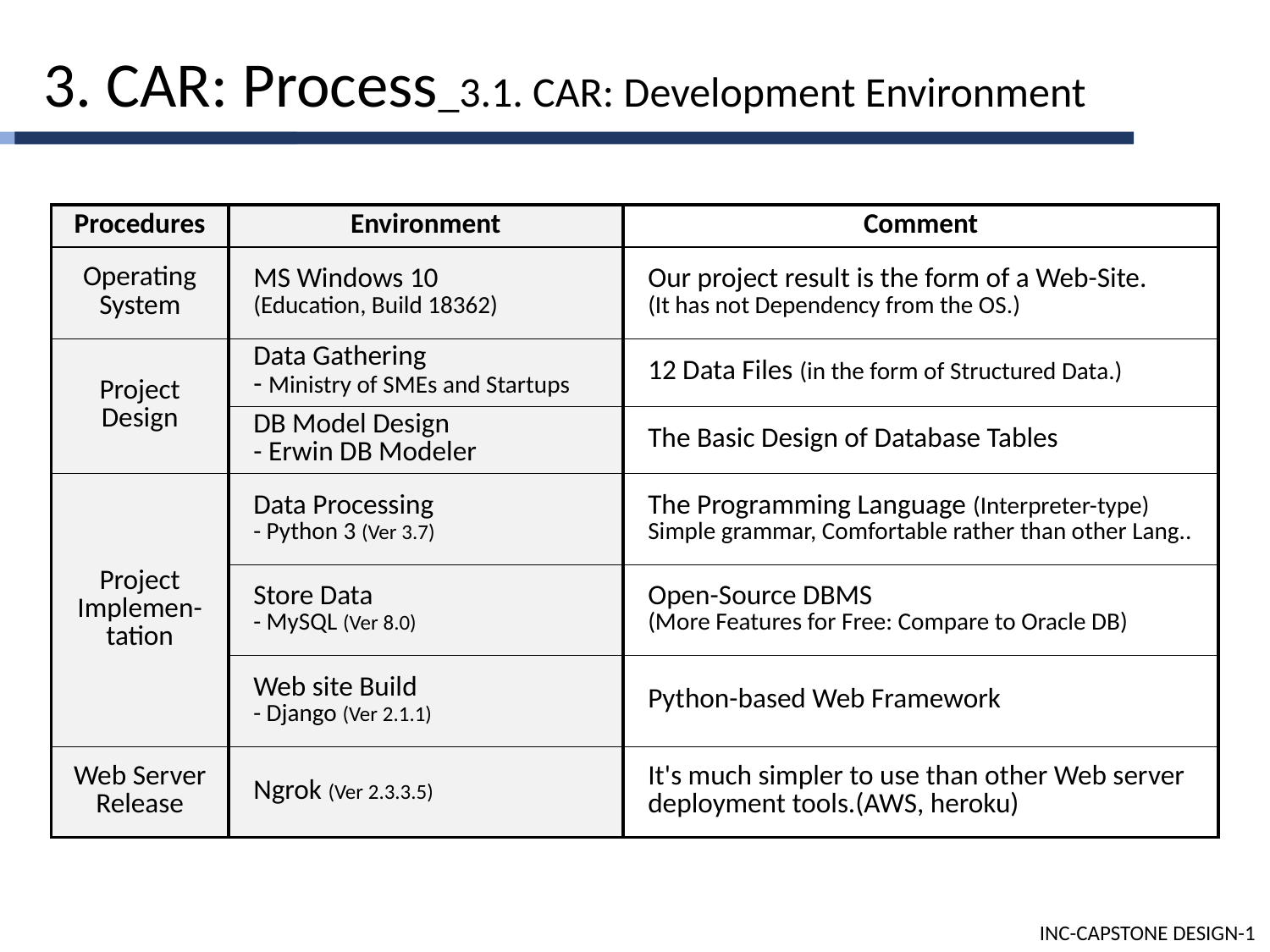

3. CAR: Process_3.1. CAR: Development Environment

| Procedures | Environment | Comment |
| --- | --- | --- |
| Operating System | MS Windows 10 (Education, Build 18362) | Our project result is the form of a Web-Site. (It has not Dependency from the OS.) |
| Project Design | Data Gathering - Ministry of SMEs and Startups | 12 Data Files (in the form of Structured Data.) |
|  | DB Model Design - Erwin DB Modeler | The Basic Design of Database Tables |
| Project Implemen- tation | Data Processing - Python 3 (Ver 3.7) | The Programming Language (Interpreter-type) Simple grammar, Comfortable rather than other Lang.. |
|  | Store Data - MySQL (Ver 8.0) | Open-Source DBMS (More Features for Free: Compare to Oracle DB) |
|  | Web site Build - Django (Ver 2.1.1) | Python-based Web Framework |
| Web Server Release | Ngrok (Ver 2.3.3.5) | It's much simpler to use than other Web server deployment tools.(AWS, heroku) |